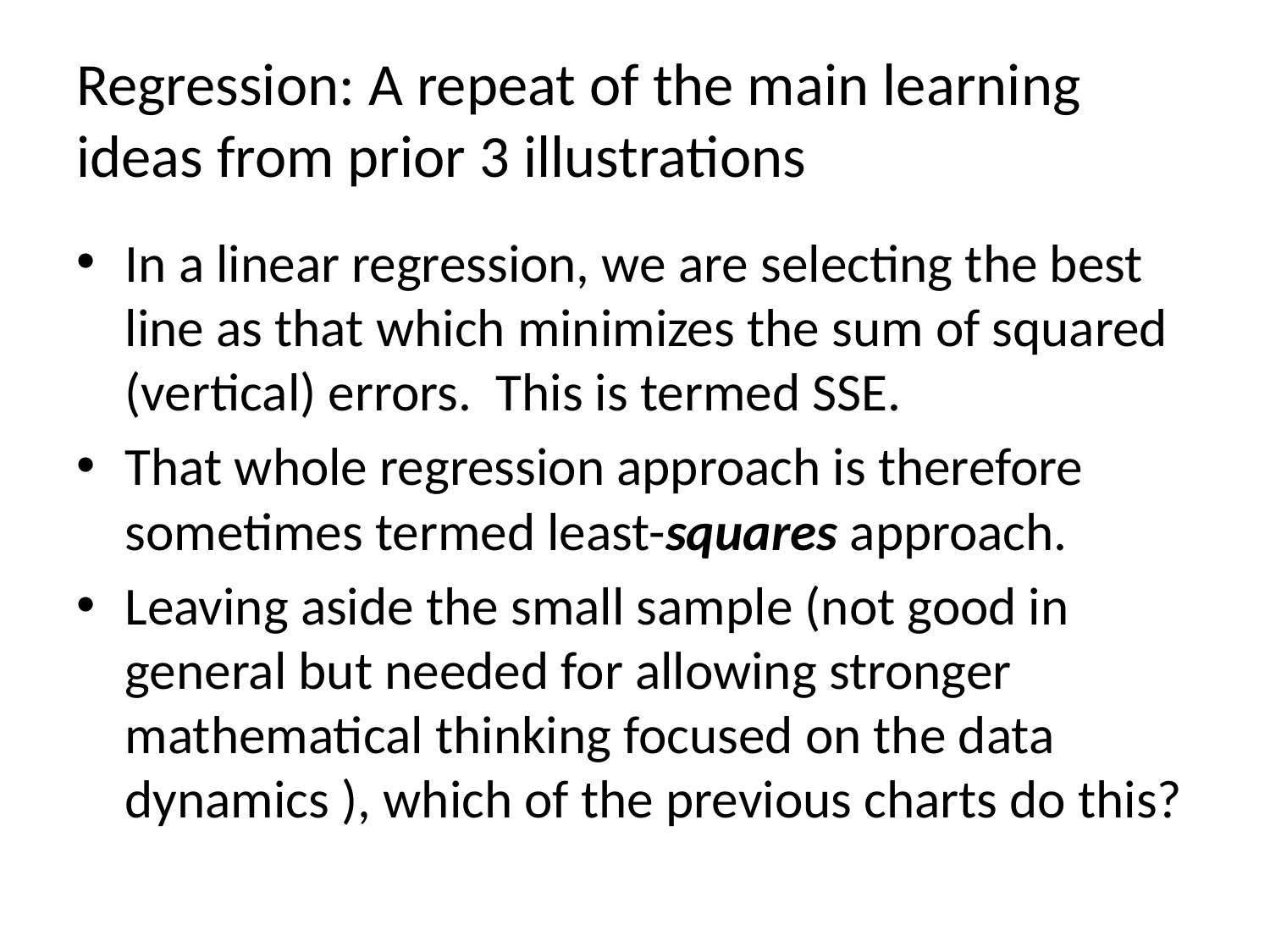

# Regression: A repeat of the main learning ideas from prior 3 illustrations
In a linear regression, we are selecting the best line as that which minimizes the sum of squared (vertical) errors.  This is termed SSE.
That whole regression approach is therefore sometimes termed least-squares approach.
Leaving aside the small sample (not good in general but needed for allowing stronger mathematical thinking focused on the data dynamics ), which of the previous charts do this?